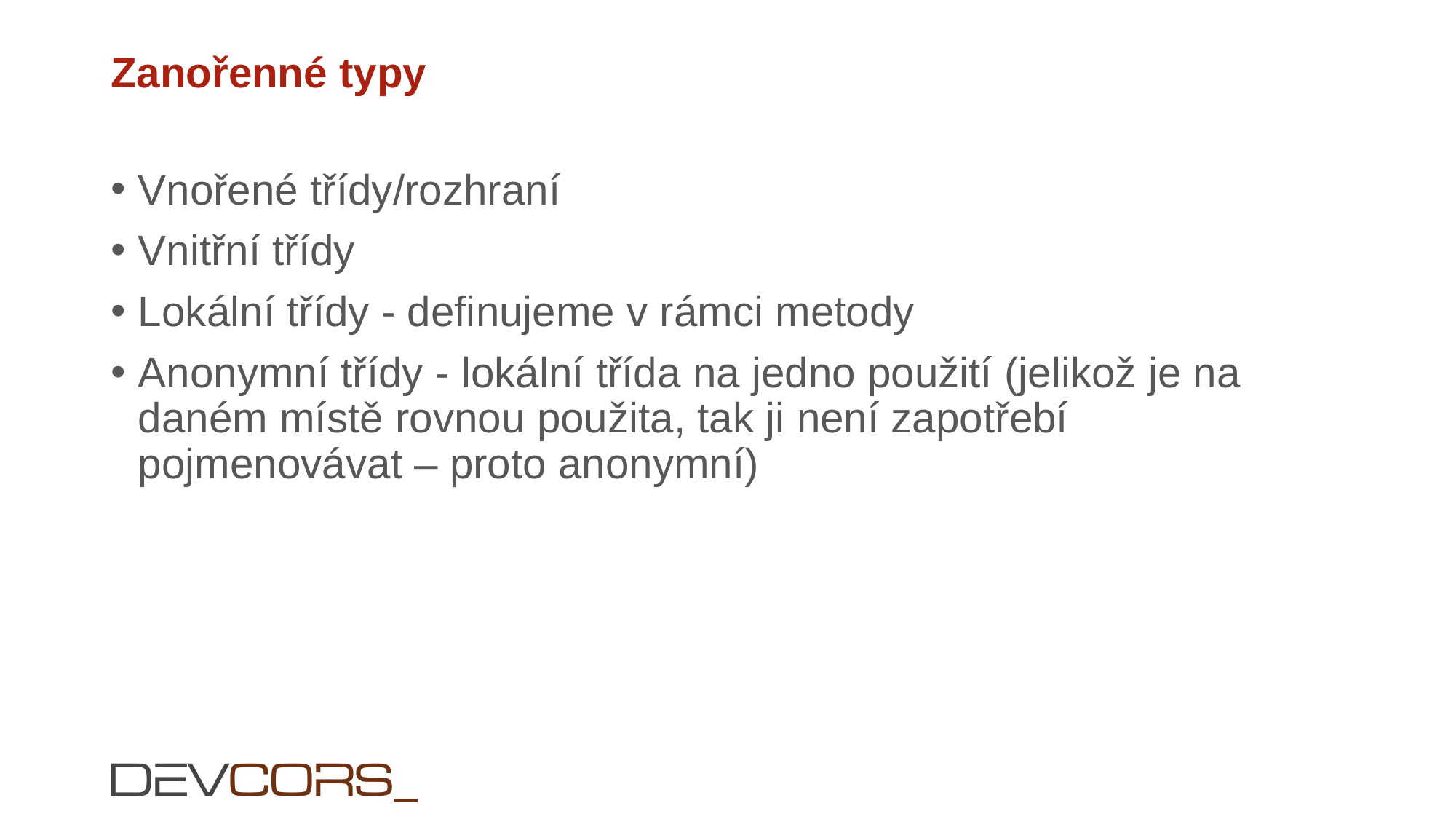

# Zanořenné typy
Vnořené třídy/rozhraní
Vnitřní třídy
Lokální třídy - definujeme v rámci metody
Anonymní třídy - lokální třída na jedno použití (jelikož je na daném místě rovnou použita, tak ji není zapotřebí pojmenovávat – proto anonymní)